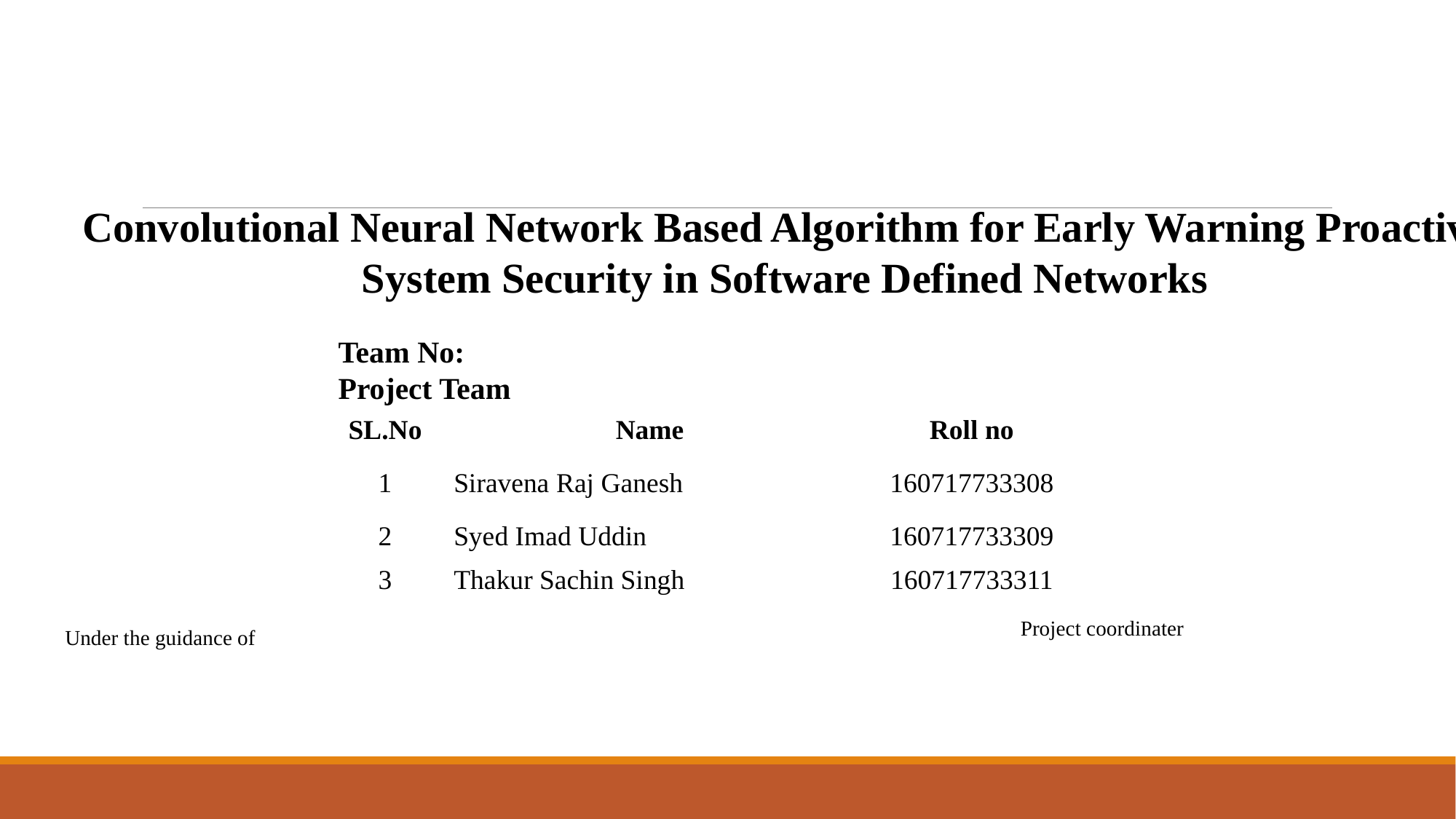

#
Convolutional Neural Network Based Algorithm for Early Warning Proactive System Security in Software Defined Networks
Team No:
Project Team
| SL.No | Name | Roll no |
| --- | --- | --- |
| 1 | Siravena Raj Ganesh | 160717733308 |
| 2 | Syed Imad Uddin | 160717733309 |
| 3 | Thakur Sachin Singh | 160717733311 |
Project coordinater

Under the guidance of